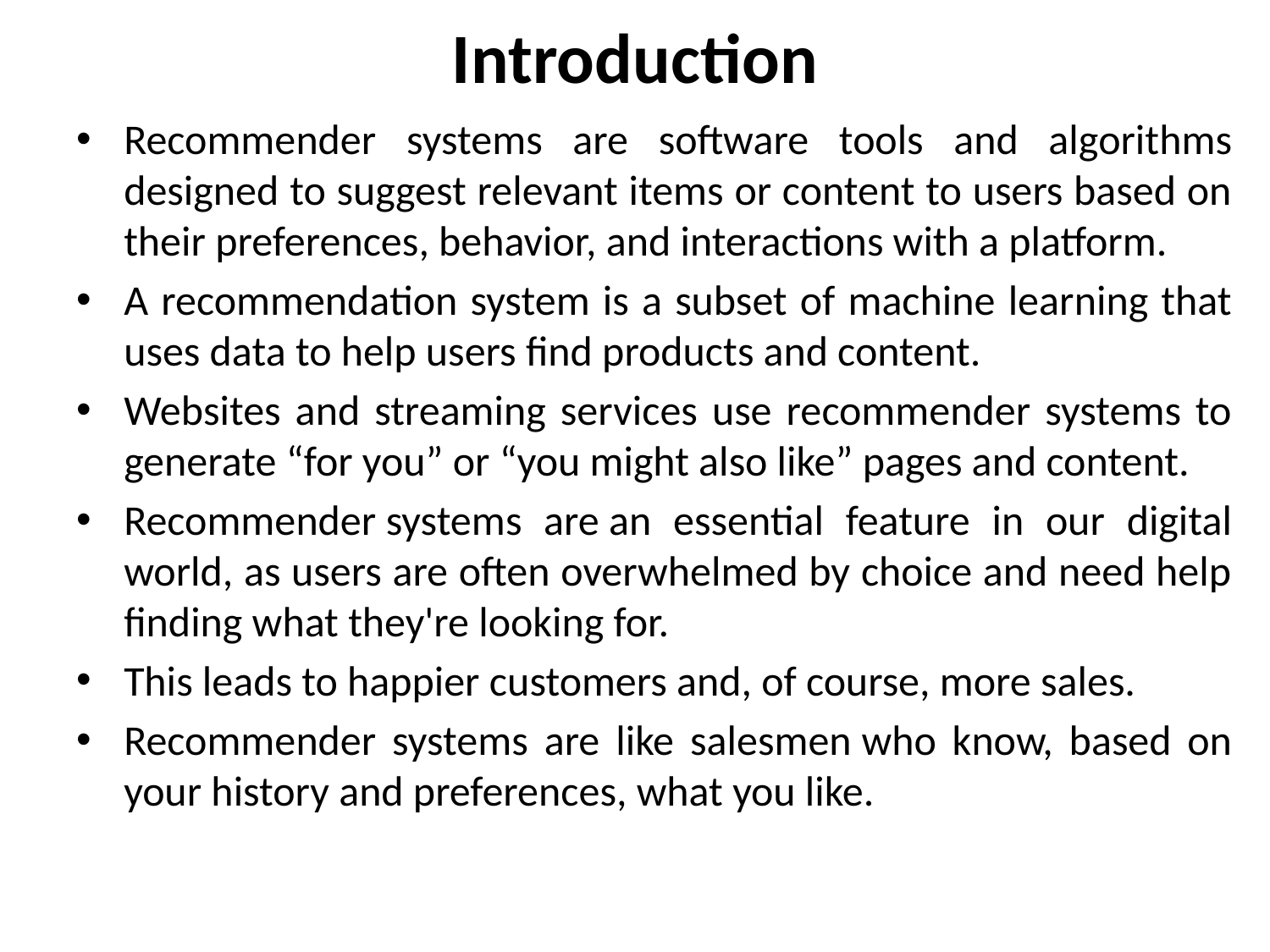

# Introduction
Recommender systems are software tools and algorithms designed to suggest relevant items or content to users based on their preferences, behavior, and interactions with a platform.
A recommendation system is a subset of machine learning that uses data to help users find products and content.
Websites and streaming services use recommender systems to generate “for you” or “you might also like” pages and content.
Recommender systems are an essential feature in our digital world, as users are often overwhelmed by choice and need help finding what they're looking for.
This leads to happier customers and, of course, more sales.
Recommender systems are like salesmen who know, based on your history and preferences, what you like.